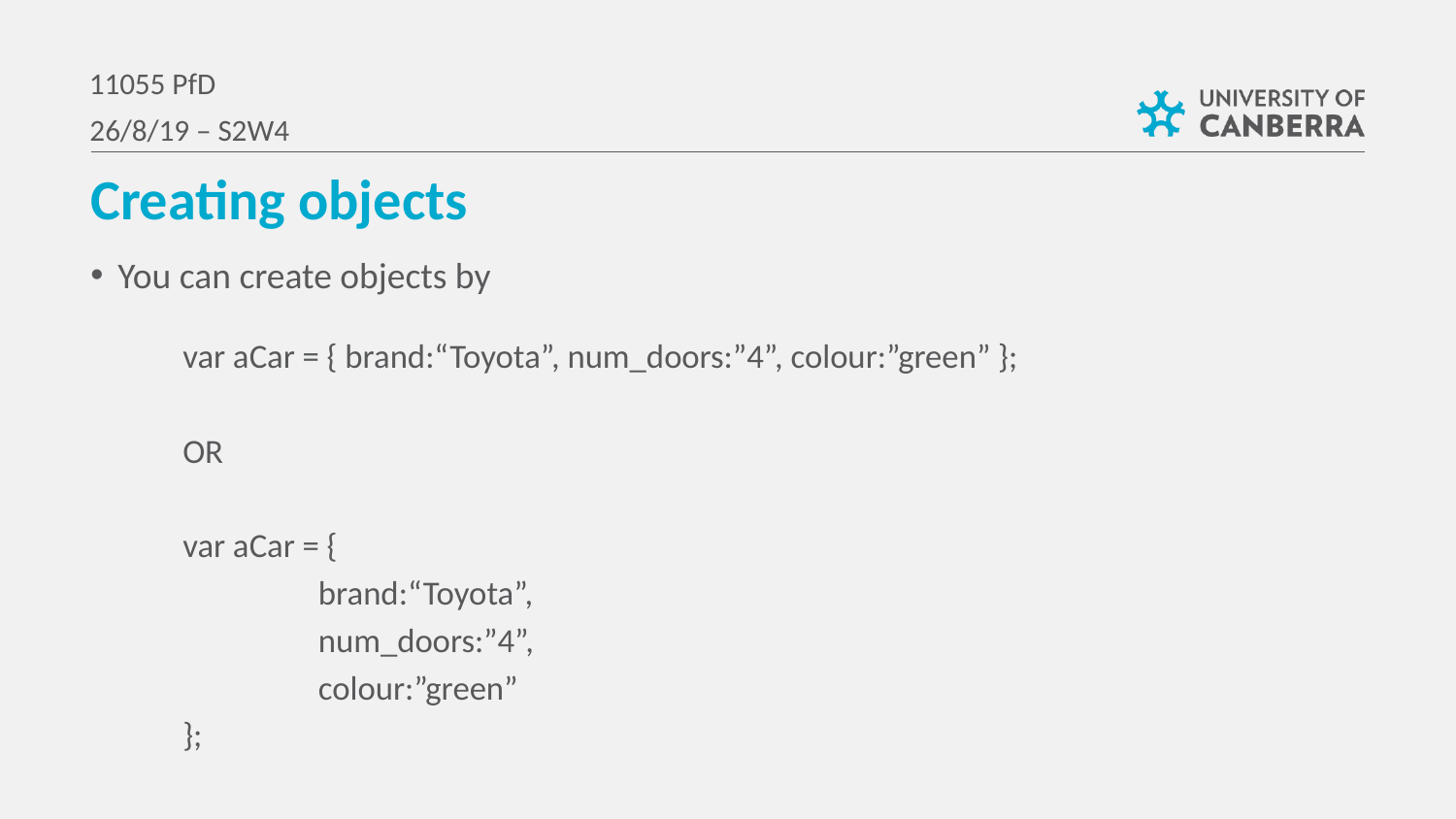

11055 PfD
26/8/19 – S2W4
Creating objects
You can create objects by

var aCar = { brand:“Toyota”, num_doors:”4”, colour:”green” };

OR

var aCar = {
	brand:“Toyota”,
	num_doors:”4”,
	colour:”green”
};